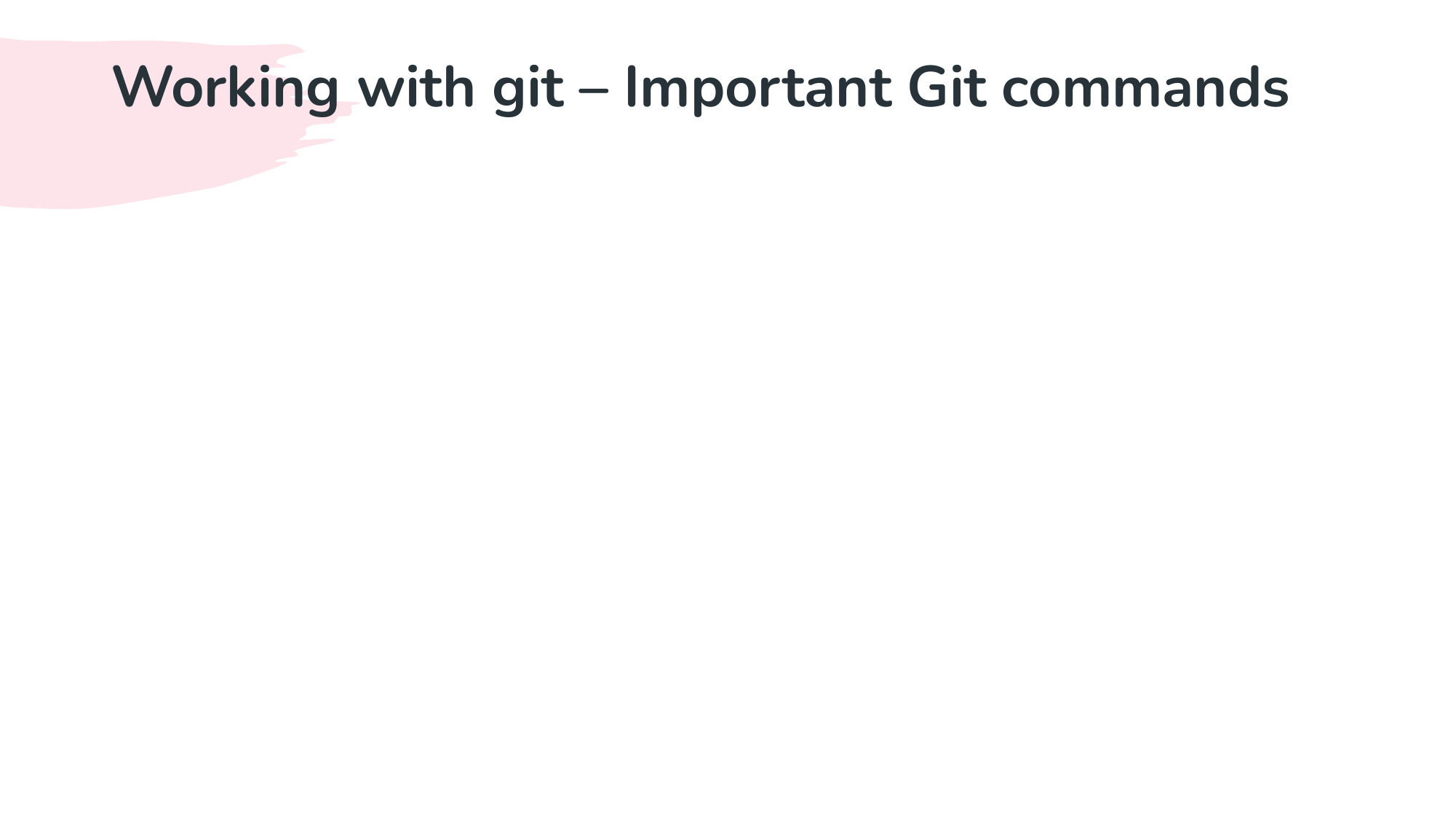

# Working with git – Important Git commands